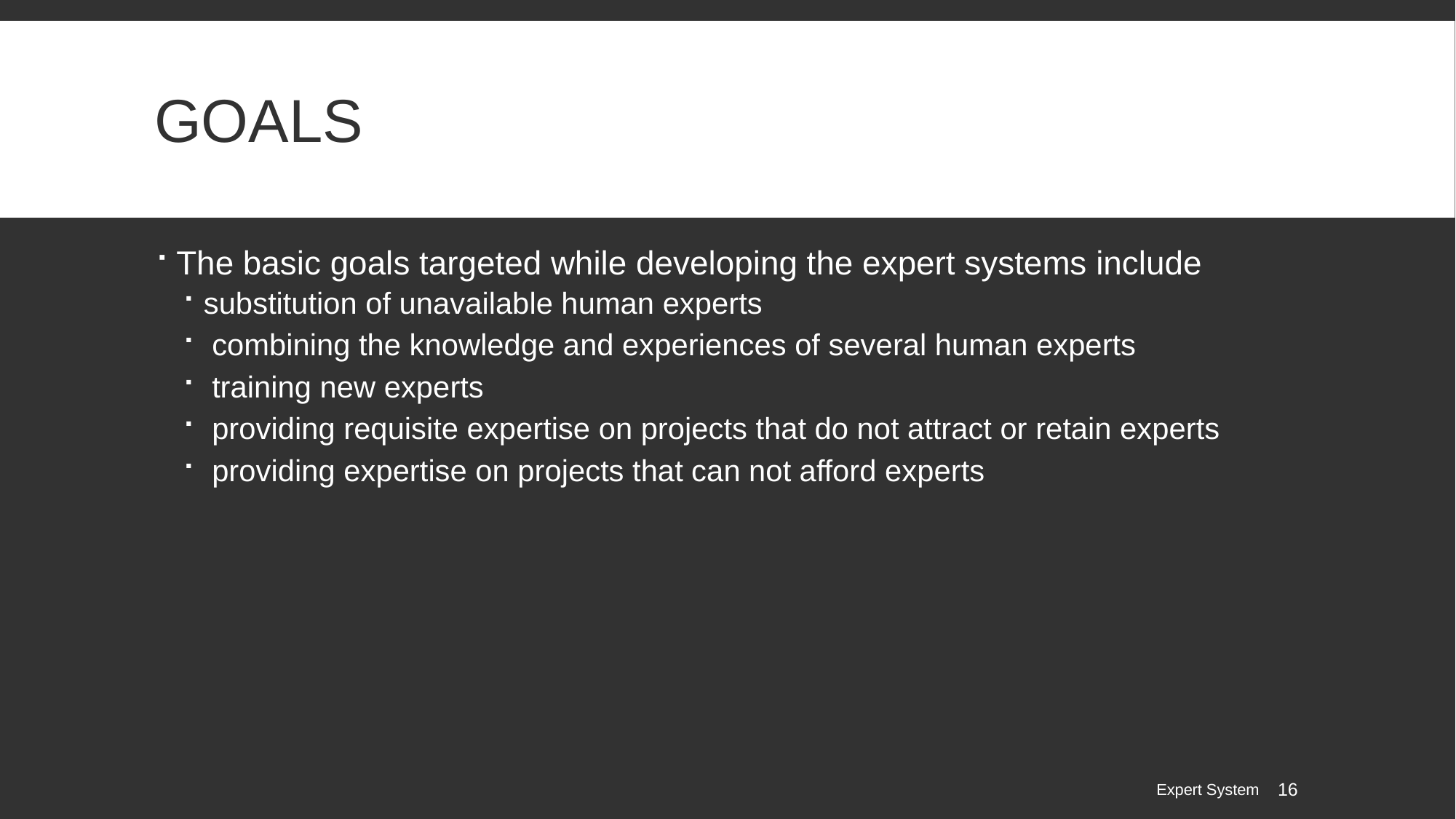

# Goals
The basic goals targeted while developing the expert systems include
substitution of unavailable human experts
 combining the knowledge and experiences of several human experts
 training new experts
 providing requisite expertise on projects that do not attract or retain experts
 providing expertise on projects that can not afford experts
Expert System
16